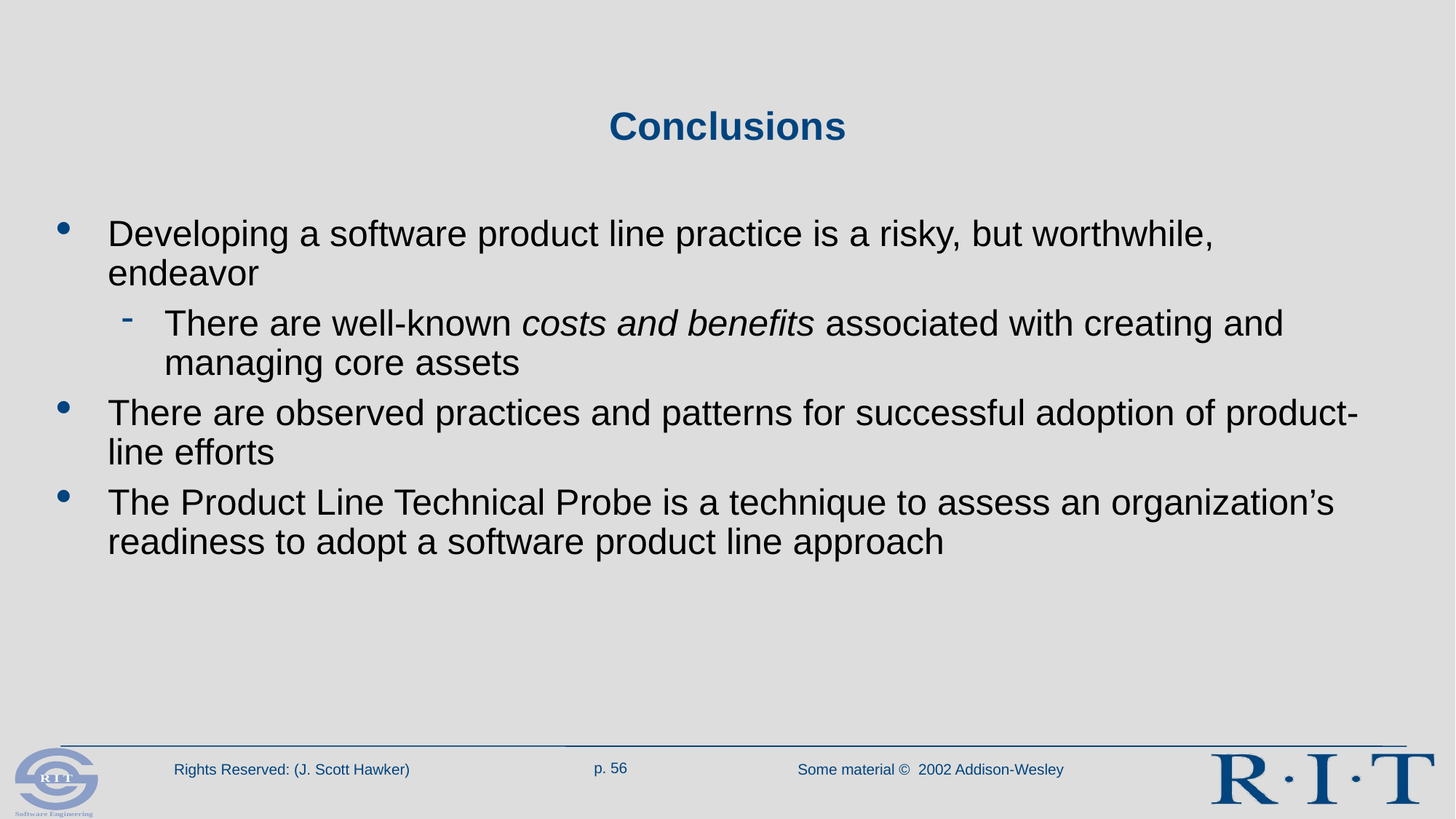

# Conclusions
Developing a software product line practice is a risky, but worthwhile, endeavor
There are well-known costs and benefits associated with creating and managing core assets
There are observed practices and patterns for successful adoption of product-line efforts
The Product Line Technical Probe is a technique to assess an organization’s readiness to adopt a software product line approach